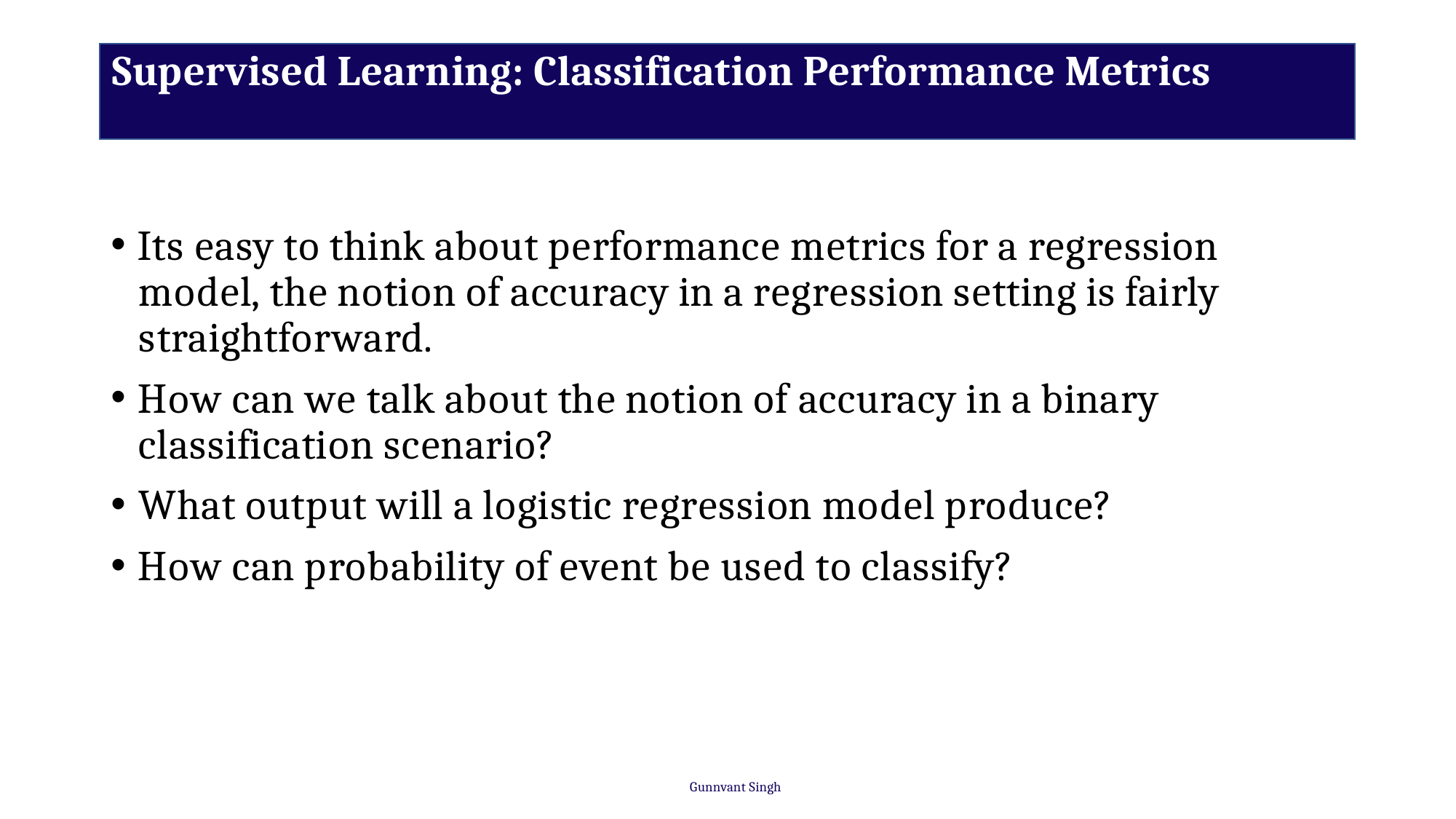

# Supervised Learning: Classification Performance Metrics
Its easy to think about performance metrics for a regression model, the notion of accuracy in a regression setting is fairly straightforward.
How can we talk about the notion of accuracy in a binary classification scenario?
What output will a logistic regression model produce?
How can probability of event be used to classify?